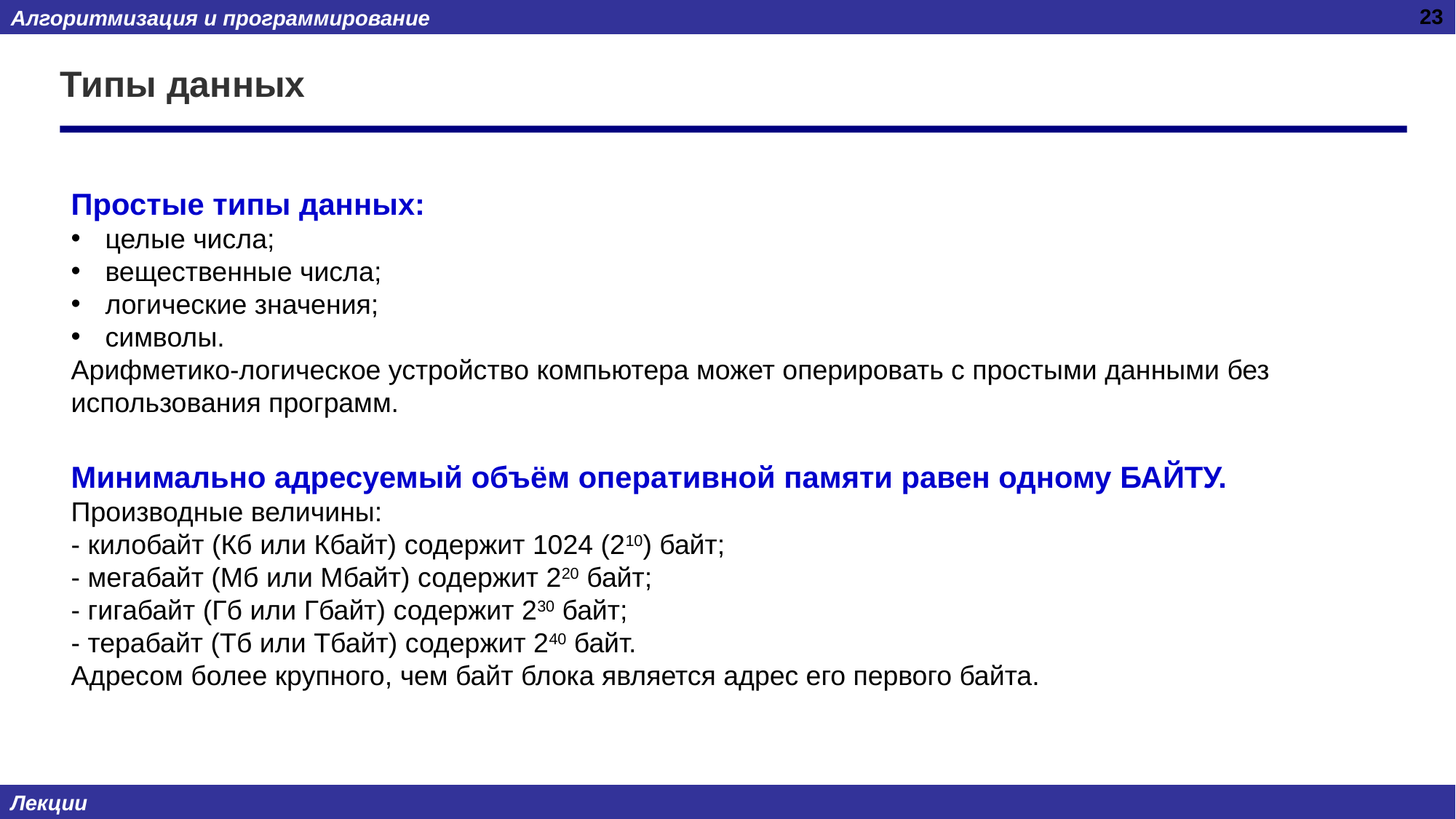

23
# Типы данных
Простые типы данных:
целые числа;
вещественные числа;
логические значения;
символы.
Арифметико-логическое устройство компьютера может оперировать с простыми данными без использования программ.
Минимально адресуемый объём оперативной памяти равен одному БАЙТУ.
Производные величины:
- килобайт (Кб или Кбайт) содержит 1024 (210) байт;
- мегабайт (Мб или Мбайт) содержит 220 байт;
- гигабайт (Гб или Гбайт) содержит 230 байт;
- терабайт (Тб или Тбайт) содержит 240 байт.
Адресом более крупного, чем байт блока является адрес его первого байта.